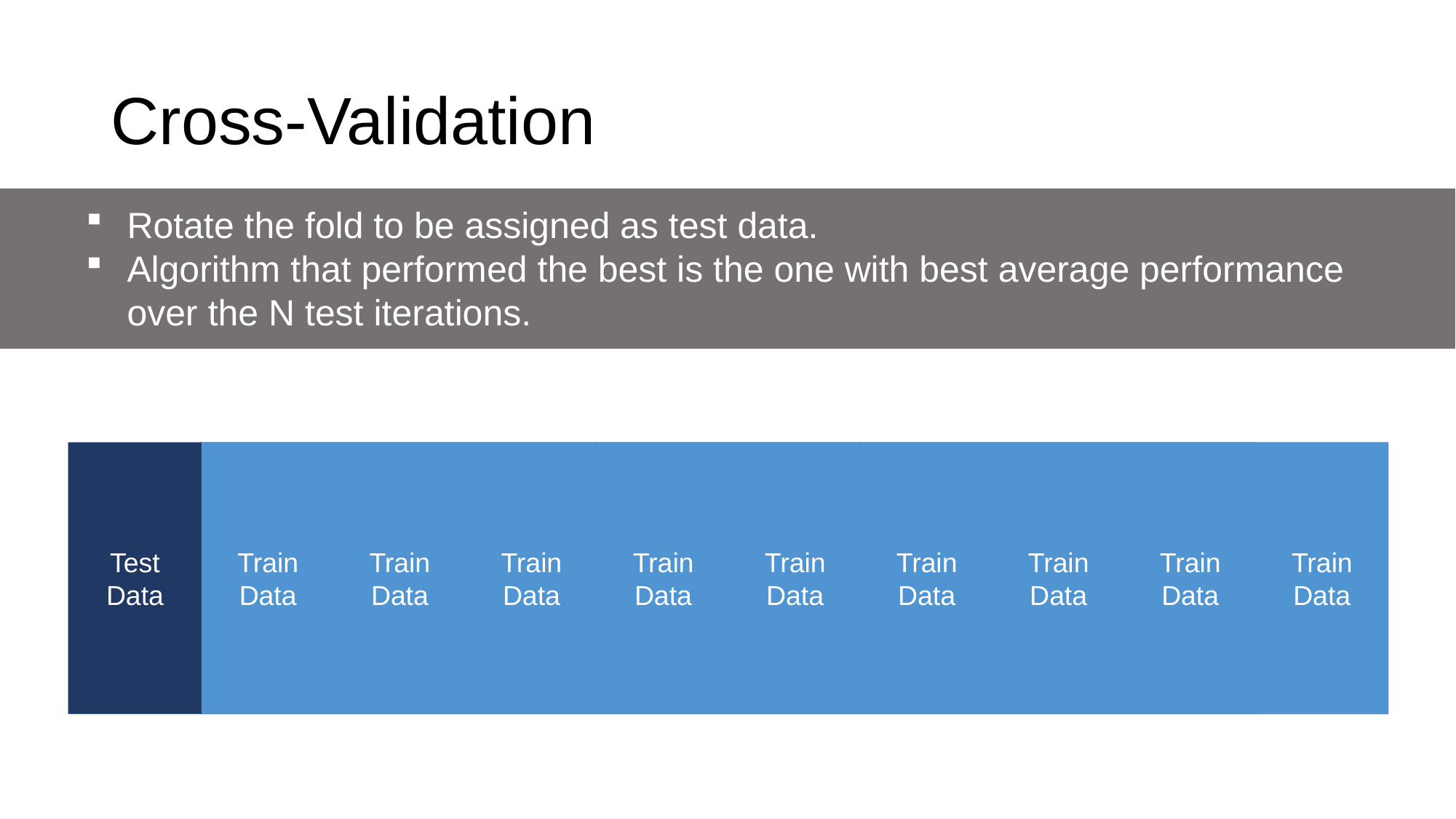

# Cross-Validation

Rotate the fold to be assigned as test data.
Algorithm that performed the best is the one with best average performance over the N test iterations.
Test Data
Train Data
Train Data
Train Data
Train Data
Train Data
Train Data
Train Data
Train Data
Train Data
Test Data
Train Data
Test Data
Train Data
Test Data
Train Data
Test Data
Train Data
Test Data
Train Data
Test Data
Train Data
Test Data
Train Data
Test Data
Train Data
Test Data
Train Data